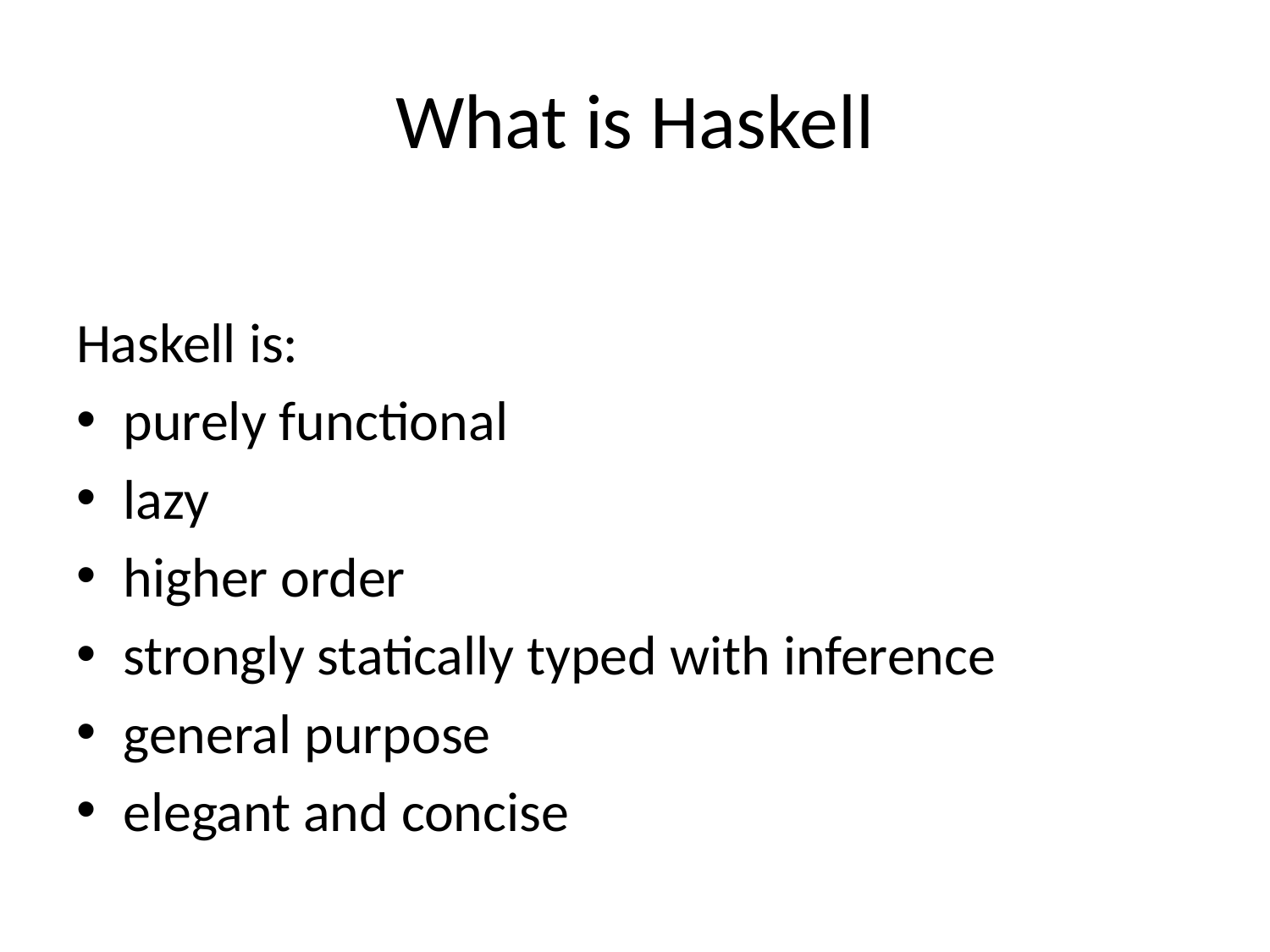

# What is Haskell

Haskell is:
purely functional
lazy
higher order
strongly statically typed with inference
general purpose
elegant and concise